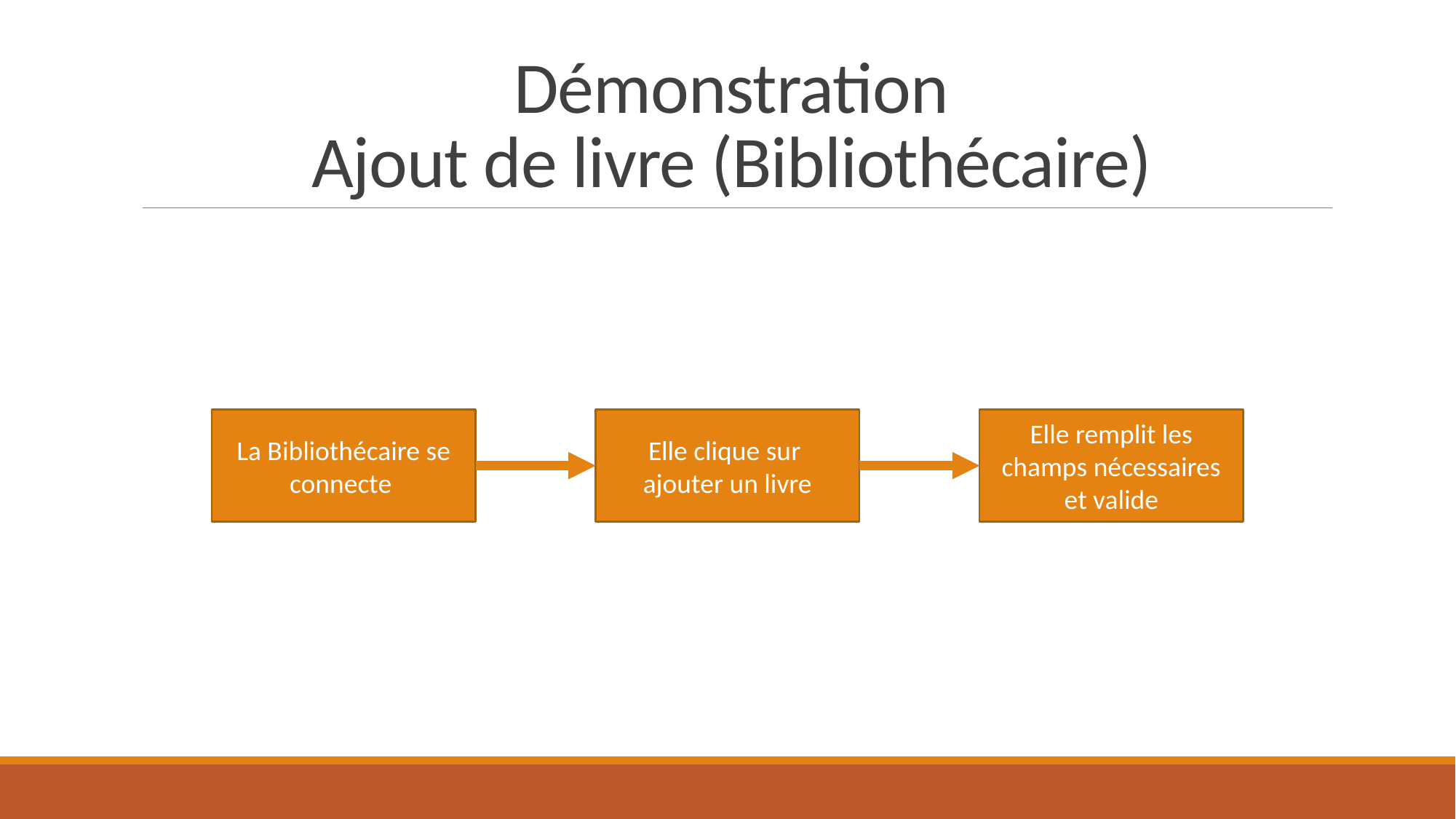

# Démonstration Ajout de livre (Bibliothécaire)
Elle clique sur
ajouter un livre
Elle remplit les champs nécessaires
et valide
La Bibliothécaire se connecte